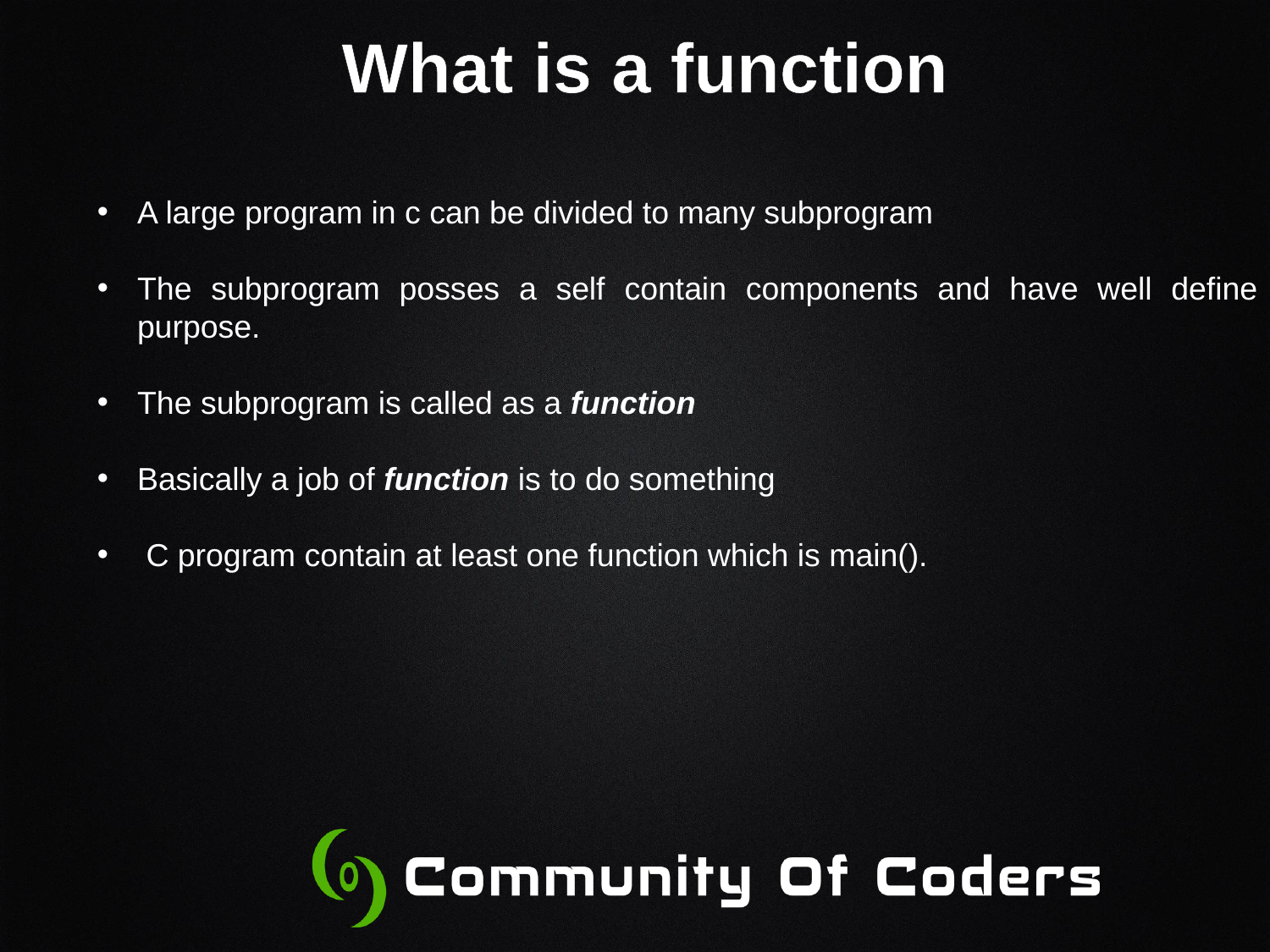

What is a function
A large program in c can be divided to many subprogram

The subprogram posses a self contain components and have well define purpose.

The subprogram is called as a function

Basically a job of function is to do something

 C program contain at least one function which is main().